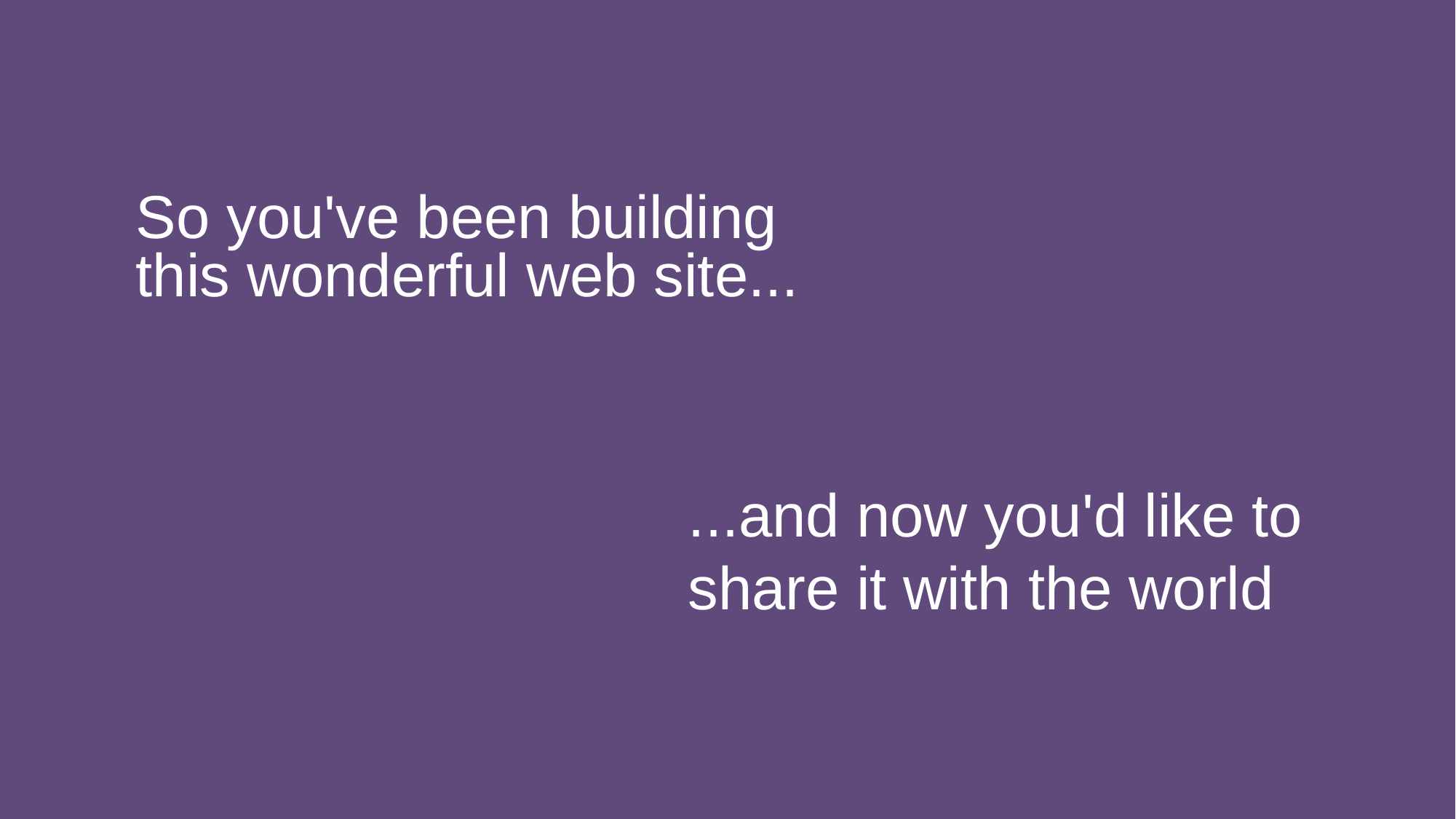

# So you've been building this wonderful web site...
...and now you'd like to share it with the world